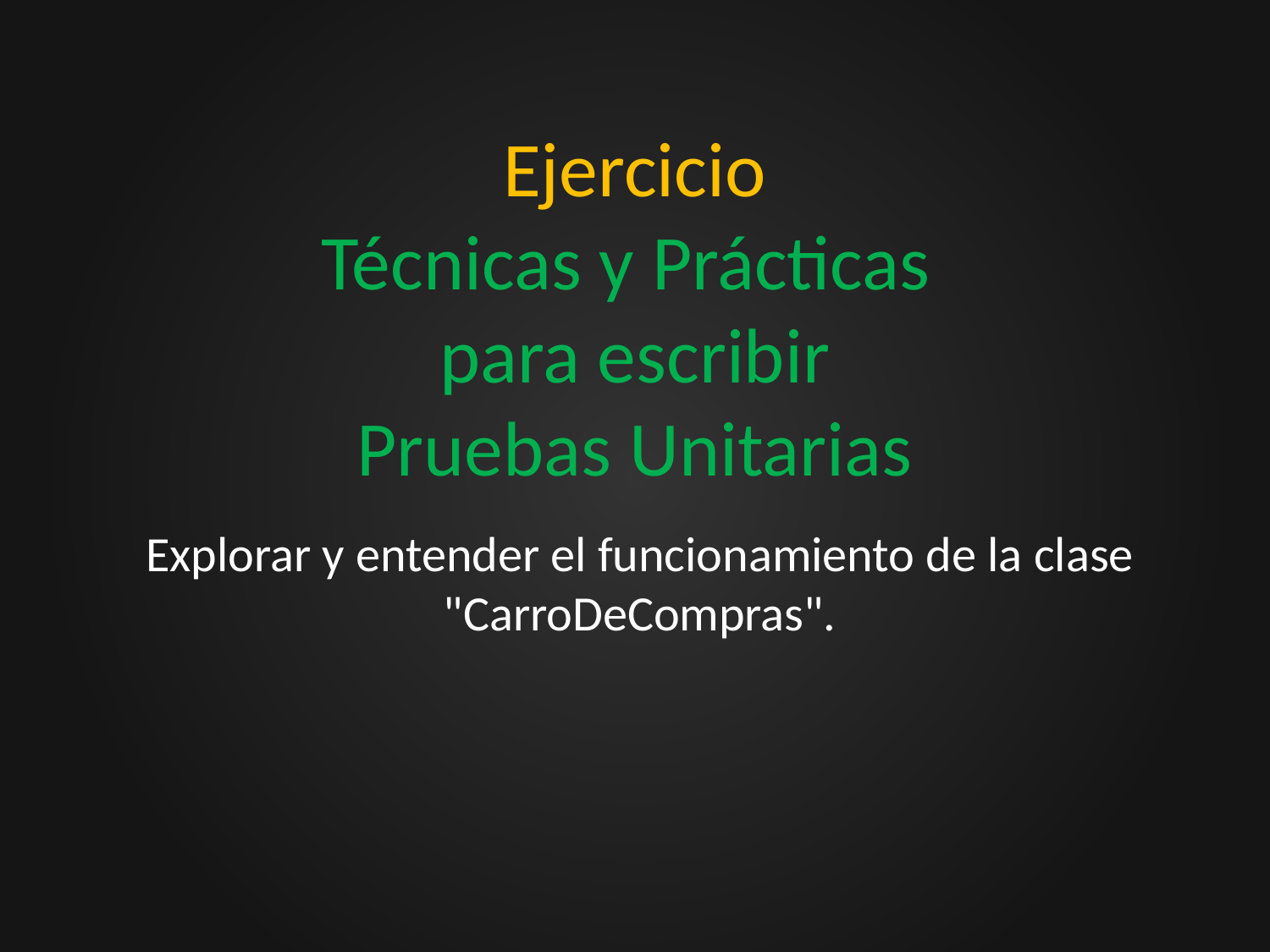

# Ejercicio Técnicas y Prácticas para escribir Pruebas Unitarias
Explorar y entender el funcionamiento de la clase "CarroDeCompras".